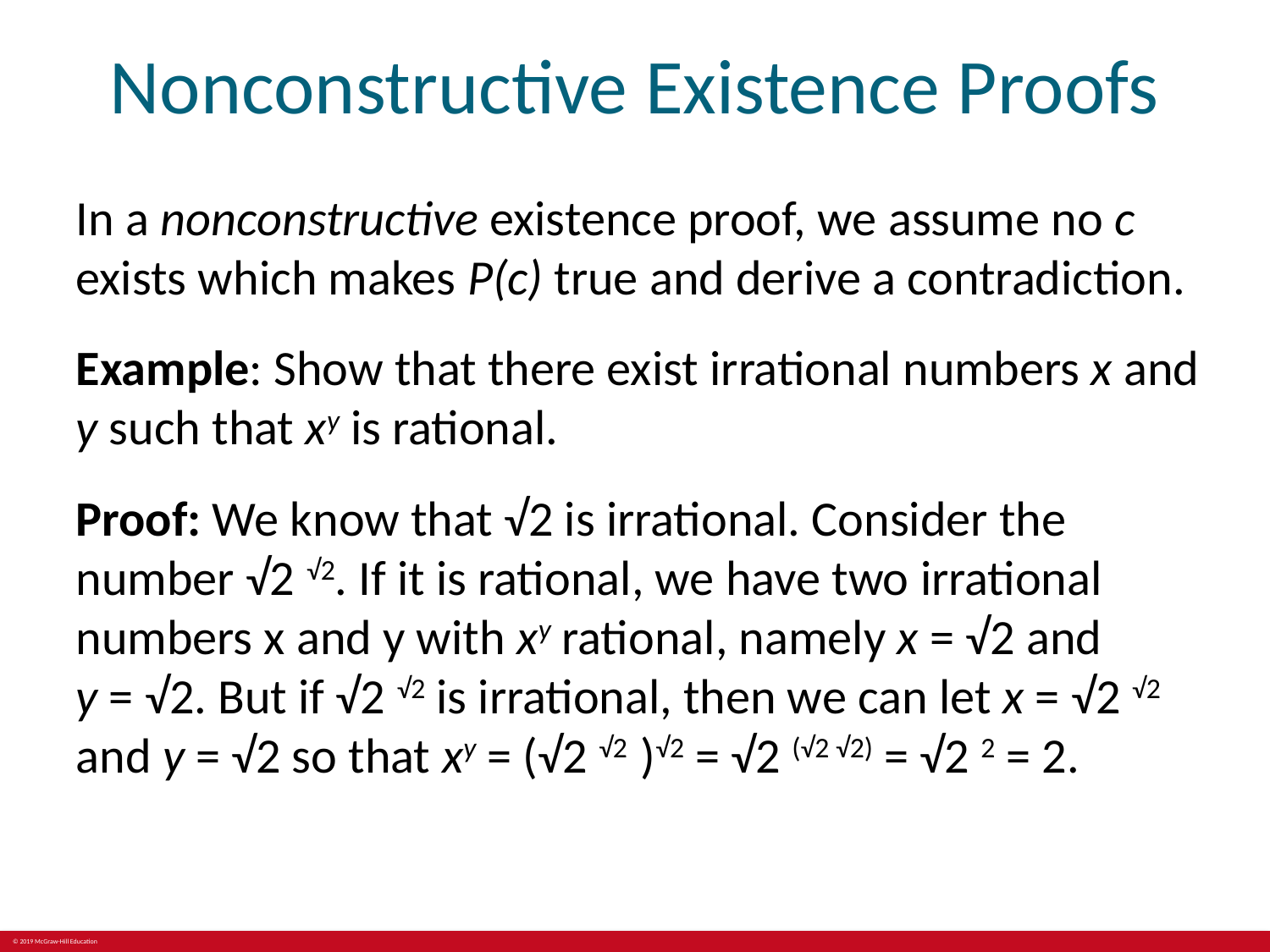

# Nonconstructive Existence Proofs
In a nonconstructive existence proof, we assume no c exists which makes P(c) true and derive a contradiction.
Example: Show that there exist irrational numbers x and y such that xy is rational.
Proof: We know that √2 is irrational. Consider the number √2 √2. If it is rational, we have two irrational numbers x and y with xy rational, namely x = √2 and
y = √2. But if √2 √2 is irrational, then we can let x = √2 √2 and y = √2 so that xy = (√2 √2  )√2 = √2 (√2 √2) = √2 2 = 2.